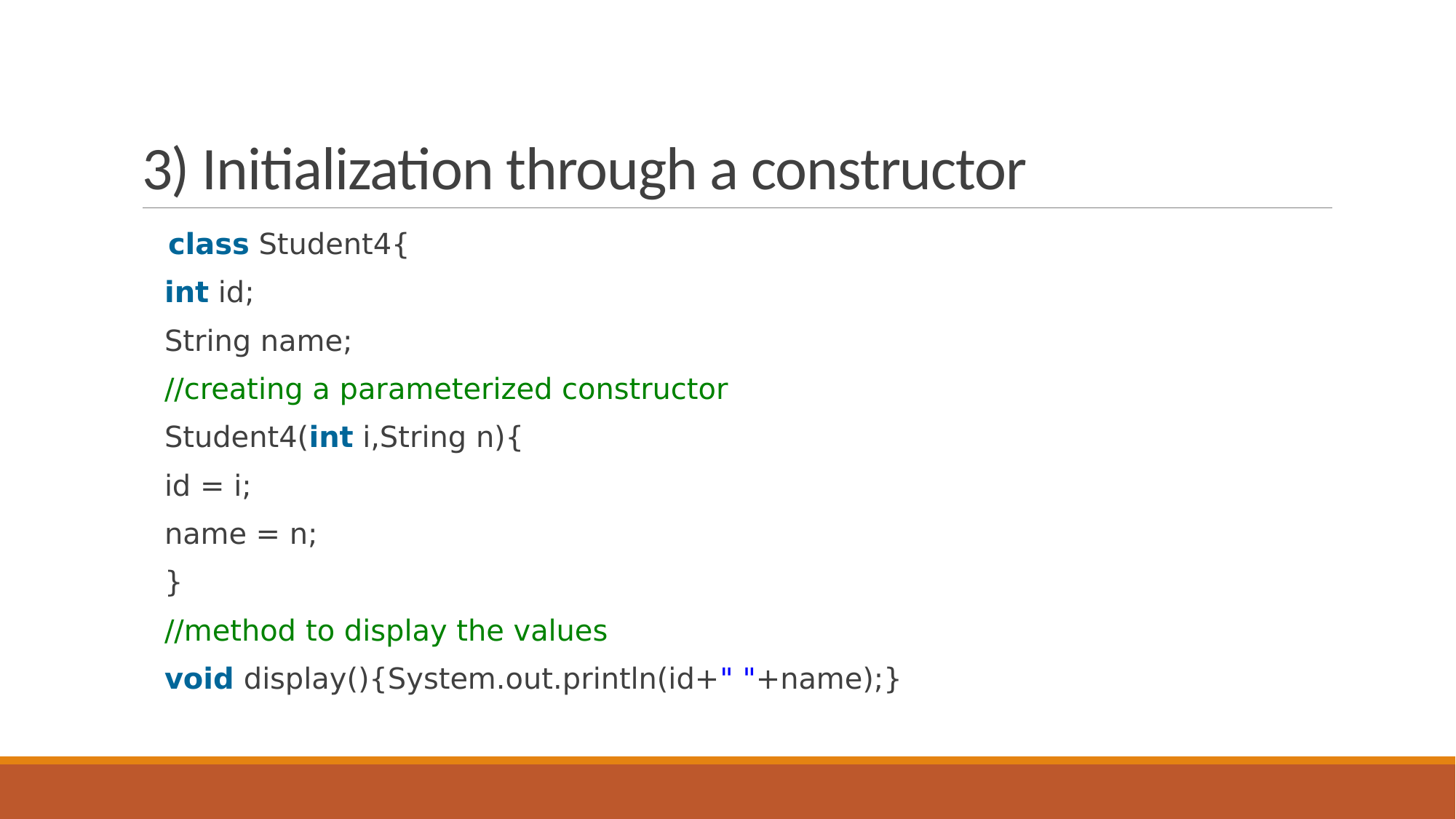

# 3) Initialization through a constructor
    class Student4{
    int id;
    String name;
    //creating a parameterized constructor
    Student4(int i,String n){
    id = i;
    name = n;
    }
    //method to display the values
    void display(){System.out.println(id+" "+name);}